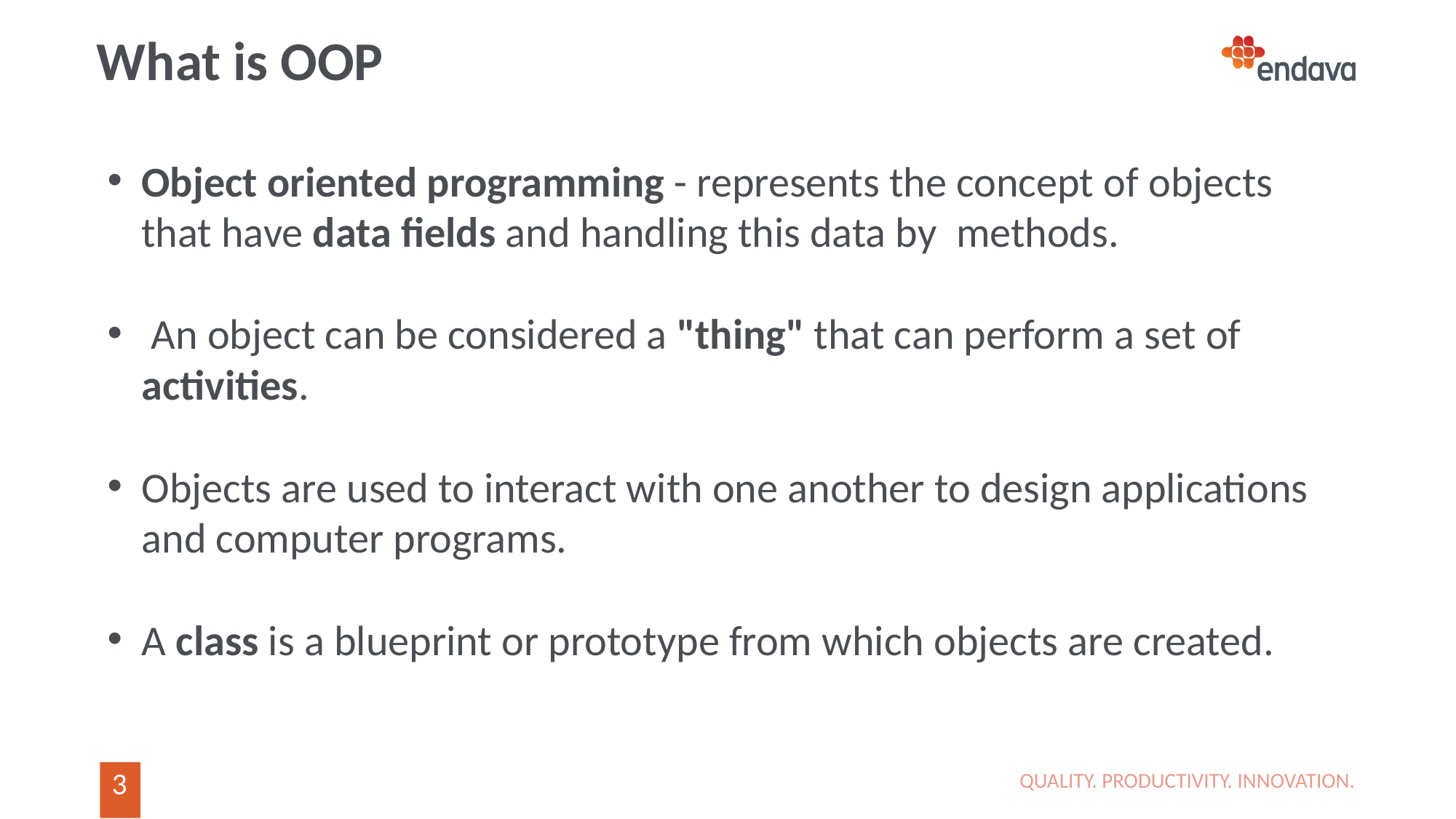

# What is OOP
Object oriented programming - represents the concept of objects that have data fields and handling this data by  methods.

 An object can be considered a "thing" that can perform a set of activities.

Objects are used to interact with one another to design applications and computer programs.

A class is a blueprint or prototype from which objects are created.
QUALITY. PRODUCTIVITY. INNOVATION.